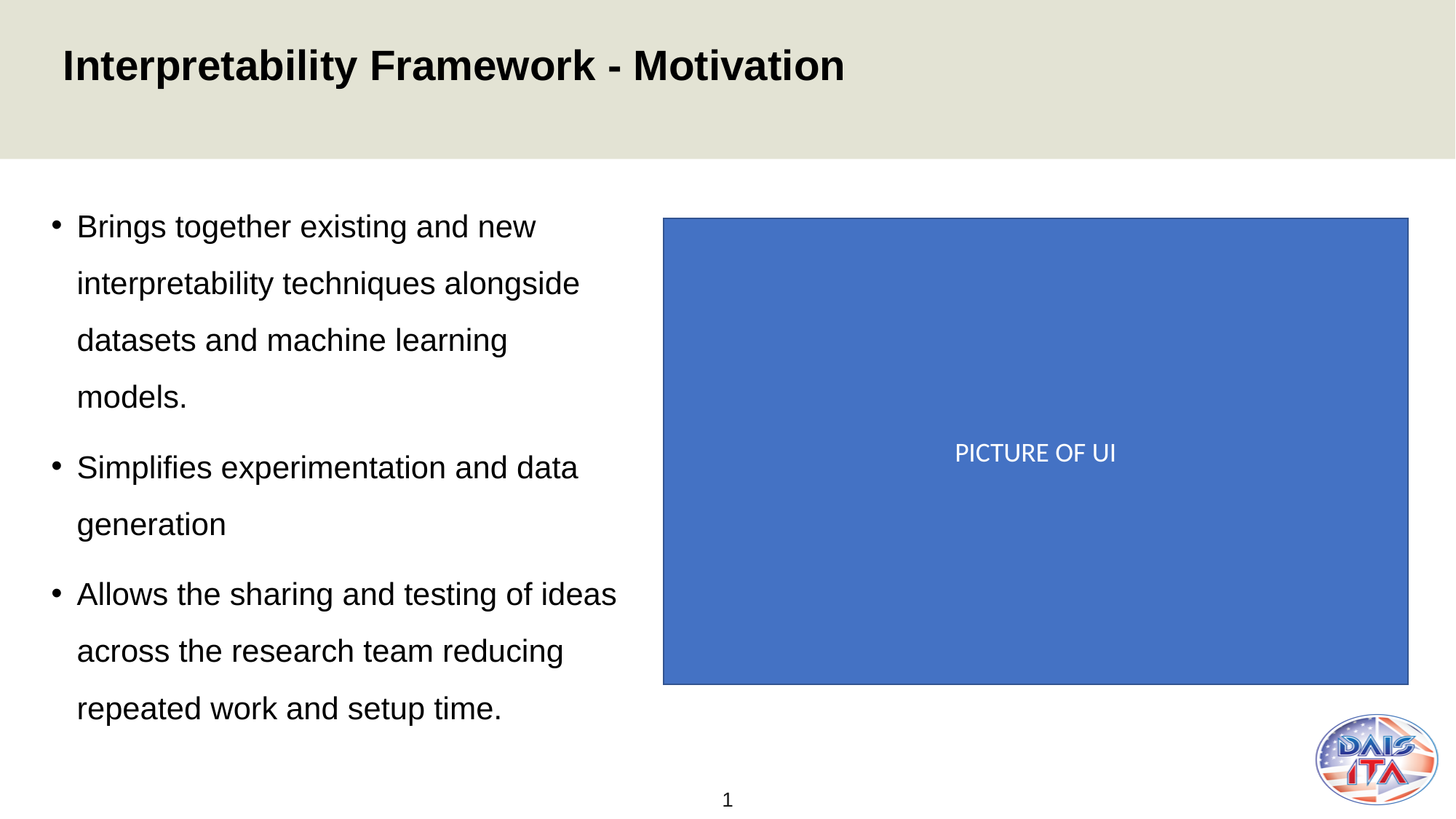

Interpretability Framework - Motivation
Brings together existing and new interpretability techniques alongside datasets and machine learning models.
Simplifies experimentation and data generation
Allows the sharing and testing of ideas across the research team reducing repeated work and setup time.

PICTURE OF UI
1